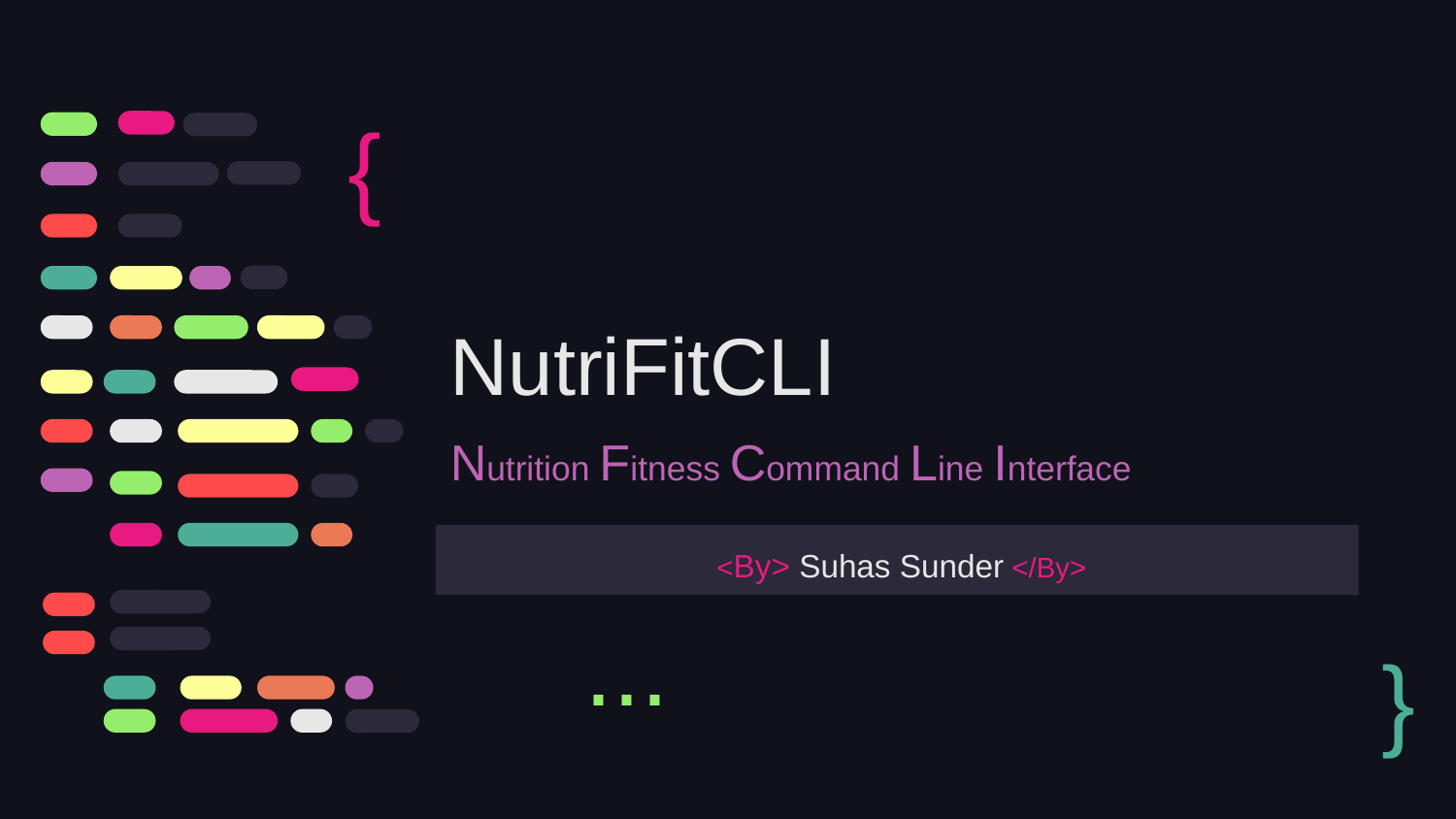

{

# NutriFitCLI
Nutrition Fitness Command Line Interface
 <By> Suhas Sunder </By>
}
...